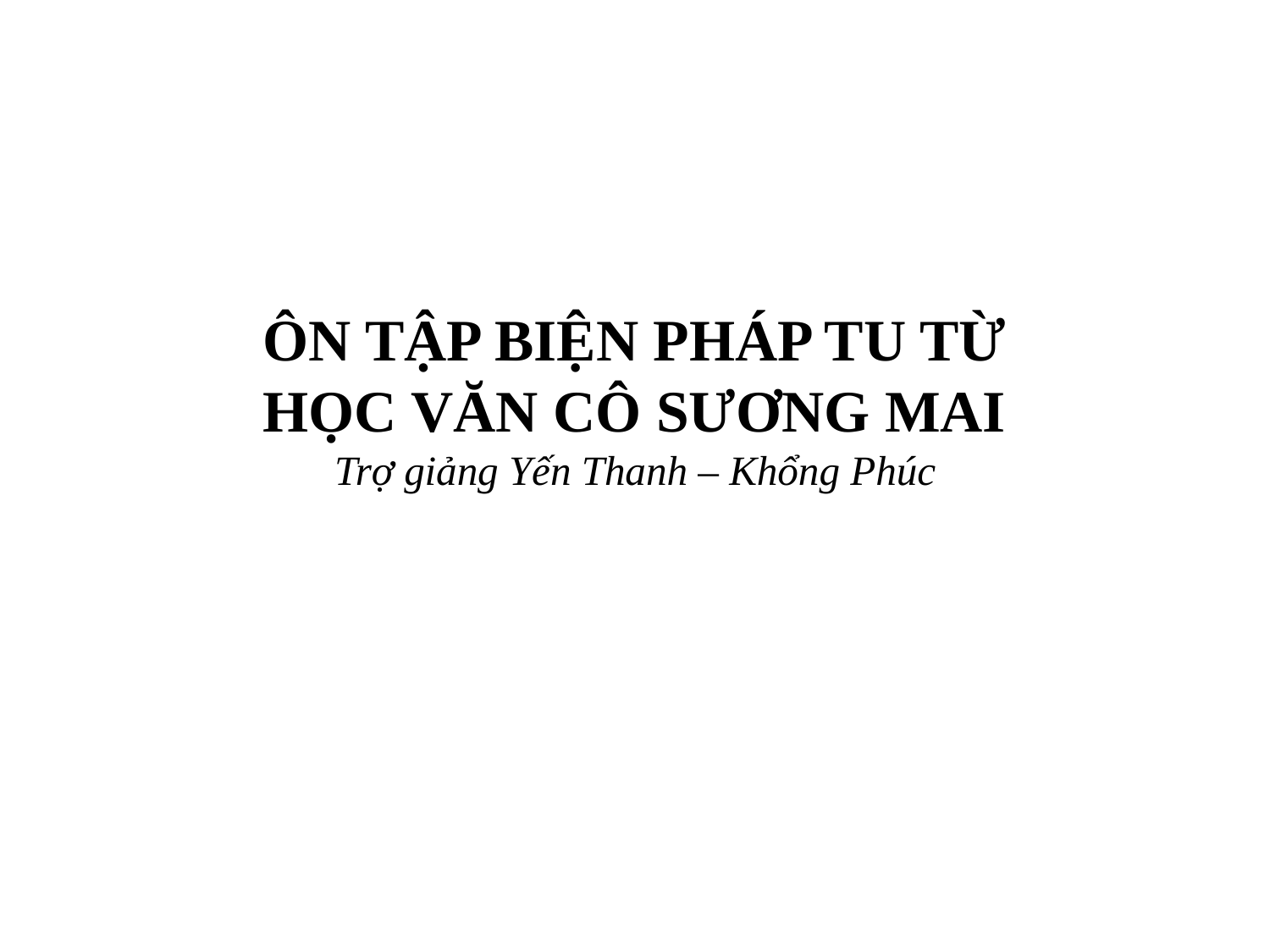

# ÔN TẬP BIỆN PHÁP TU TỪ HỌC VĂN CÔ SƯƠNG MAI Trợ giảng Yến Thanh – Khổng Phúc